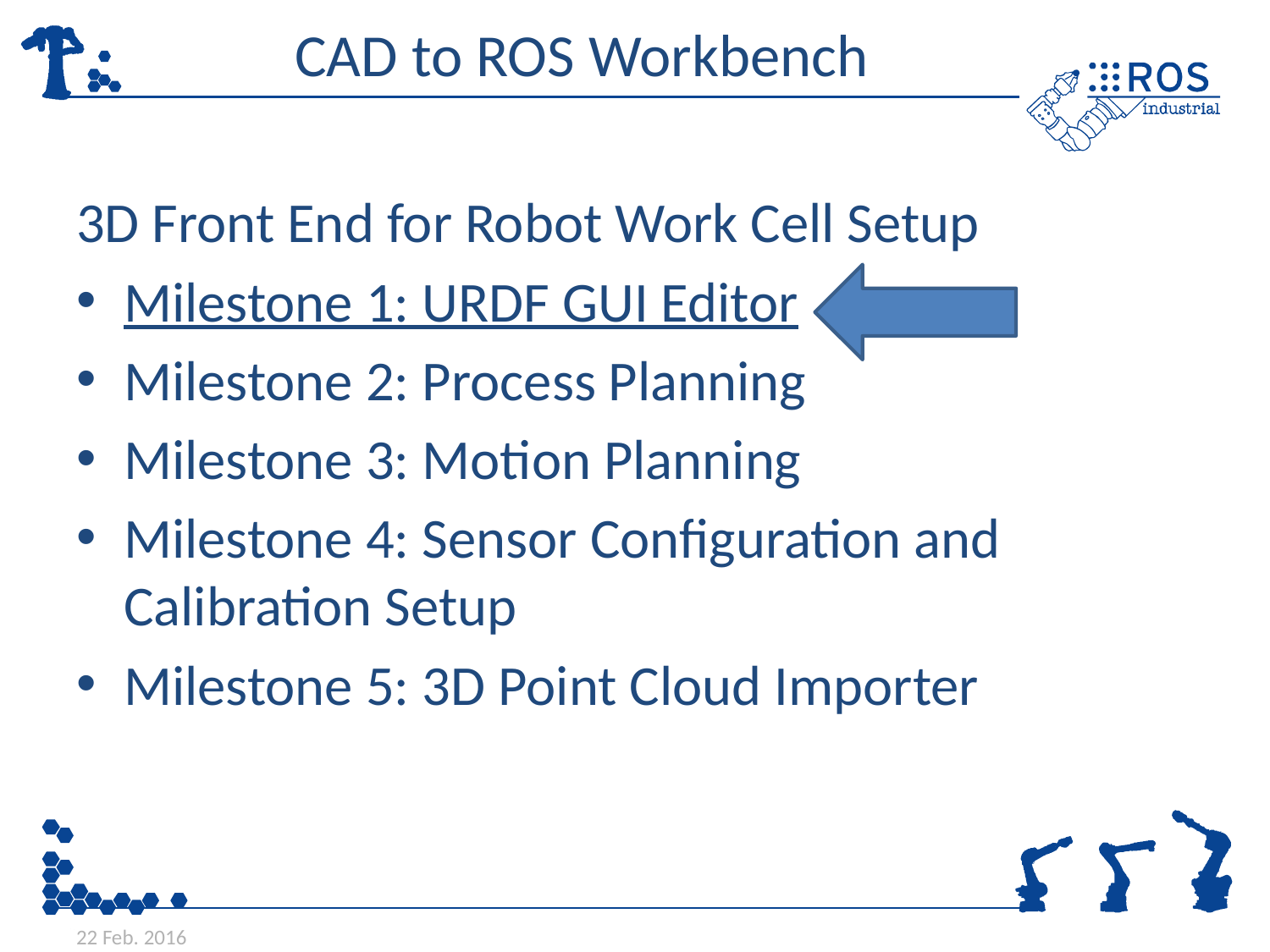

# CAD to ROS Workbench
3D Front End for Robot Work Cell Setup
Milestone 1: URDF GUI Editor
Milestone 2: Process Planning
Milestone 3: Motion Planning
Milestone 4: Sensor Configuration and Calibration Setup
Milestone 5: 3D Point Cloud Importer

22 Feb. 2016